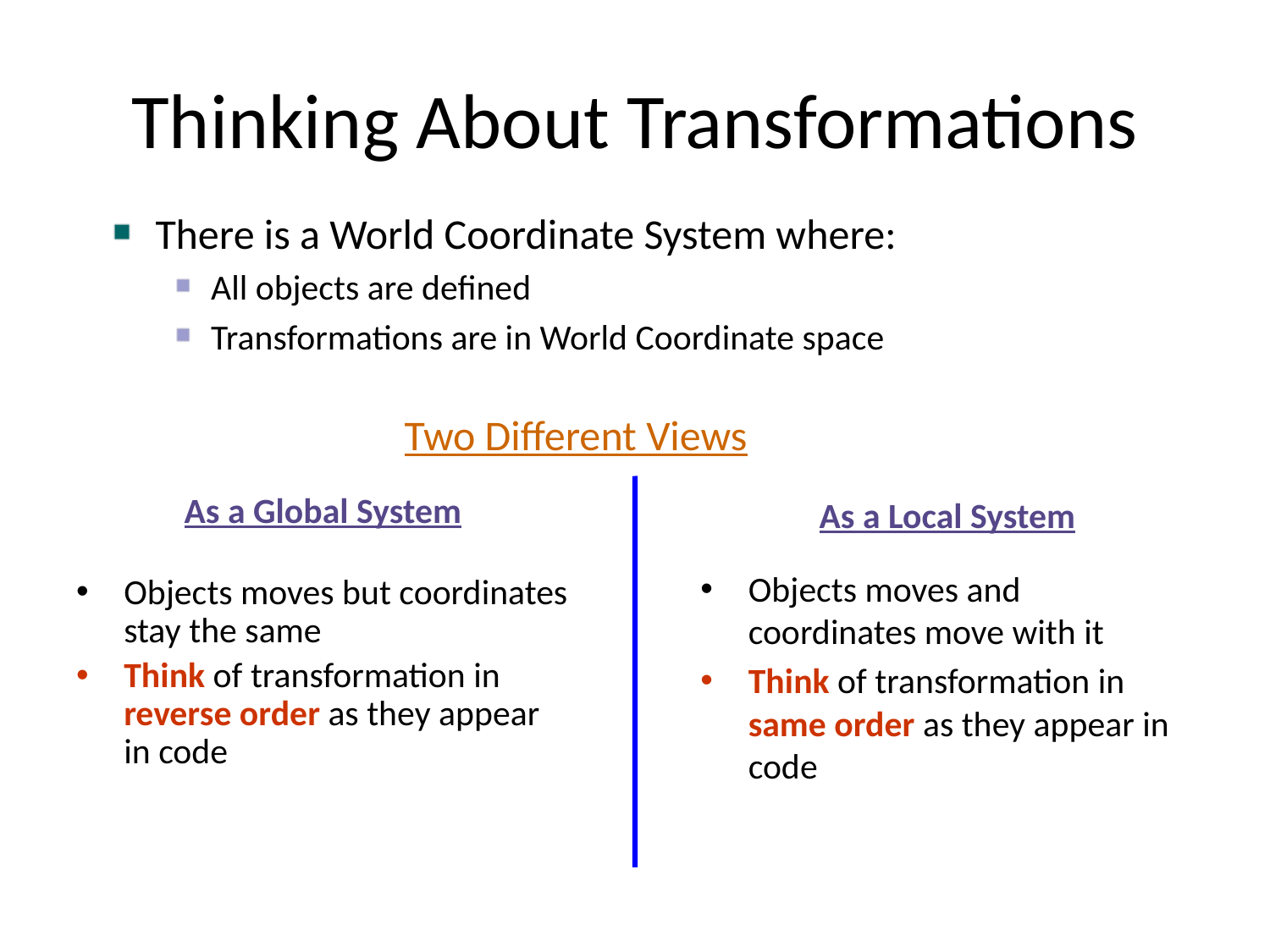

# Thinking About Transformations
There is a World Coordinate System where:
All objects are defined
Transformations are in World Coordinate space

Two Different Views

As a Global System

Objects moves but coordinates stay the same
Think of transformation in reverse order as they appear in code
As a Local System

Objects moves and coordinates move with it
Think of transformation in same order as they appear in code